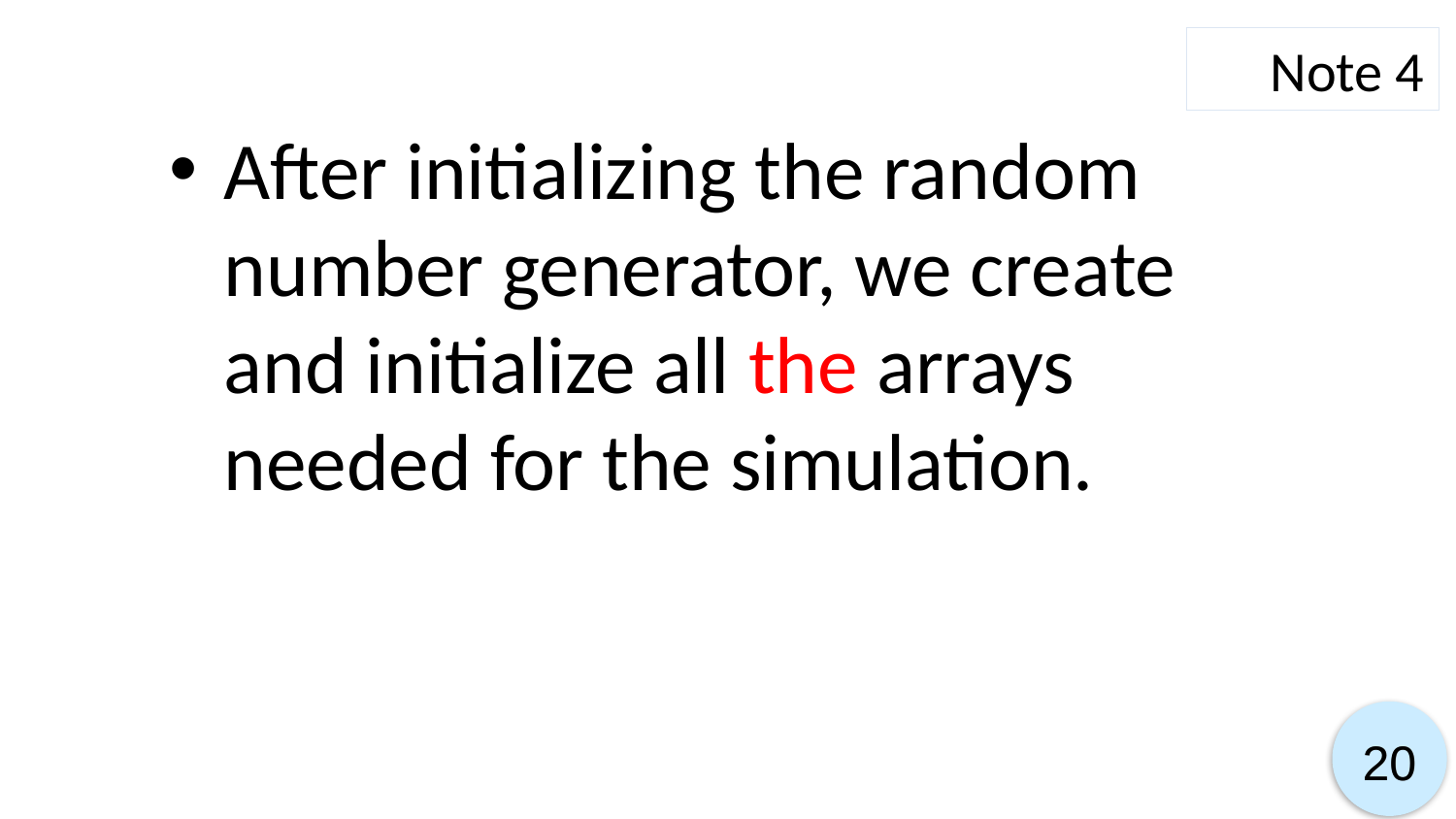

Note 4
After initializing the random number generator, we create and initialize all the arrays needed for the simulation.
20
20